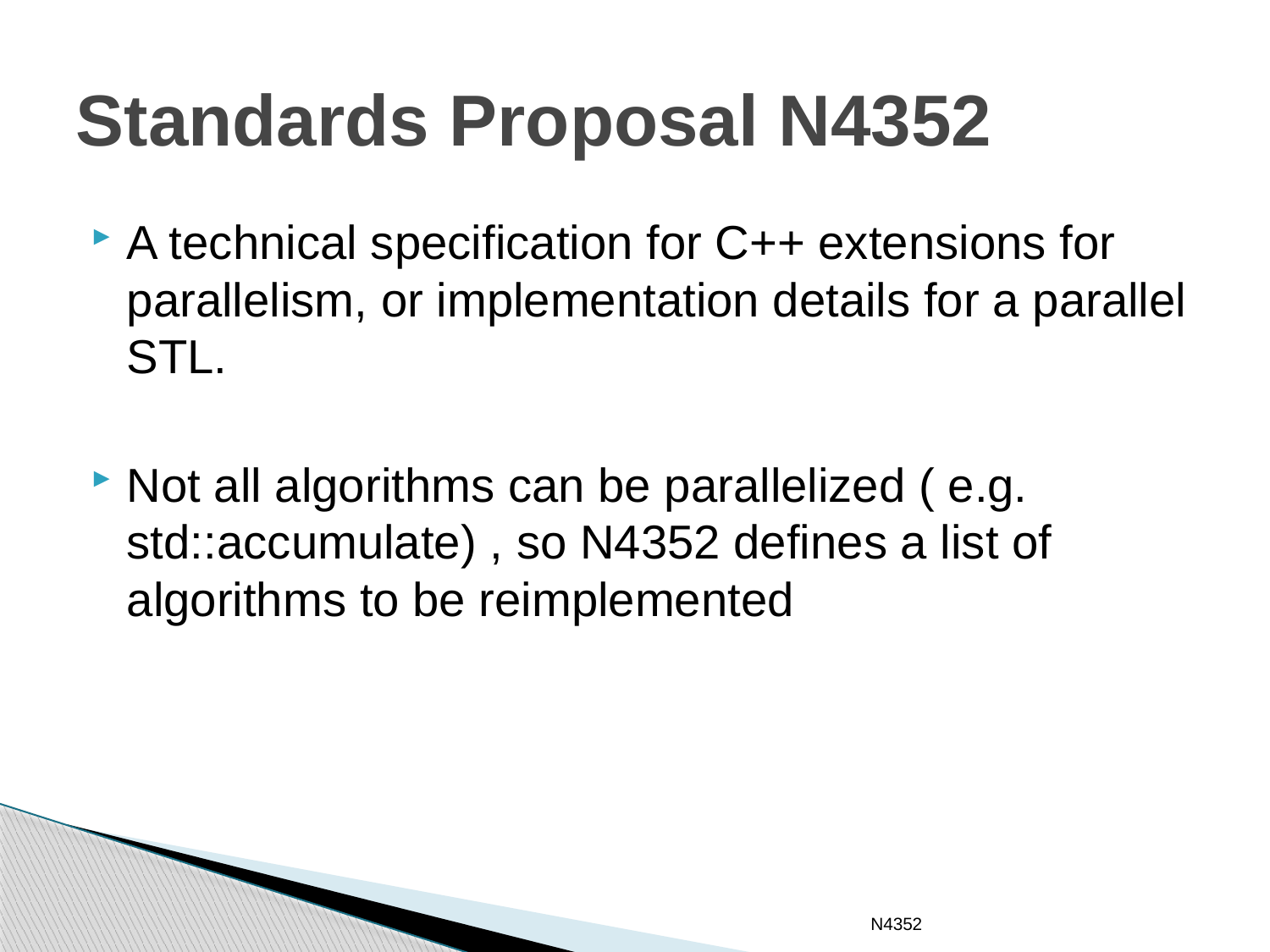

# Standards Proposal N4352
A technical specification for C++ extensions for parallelism, or implementation details for a parallel STL.

Not all algorithms can be parallelized ( e.g. std::accumulate) , so N4352 defines a list of algorithms to be reimplemented
N4352